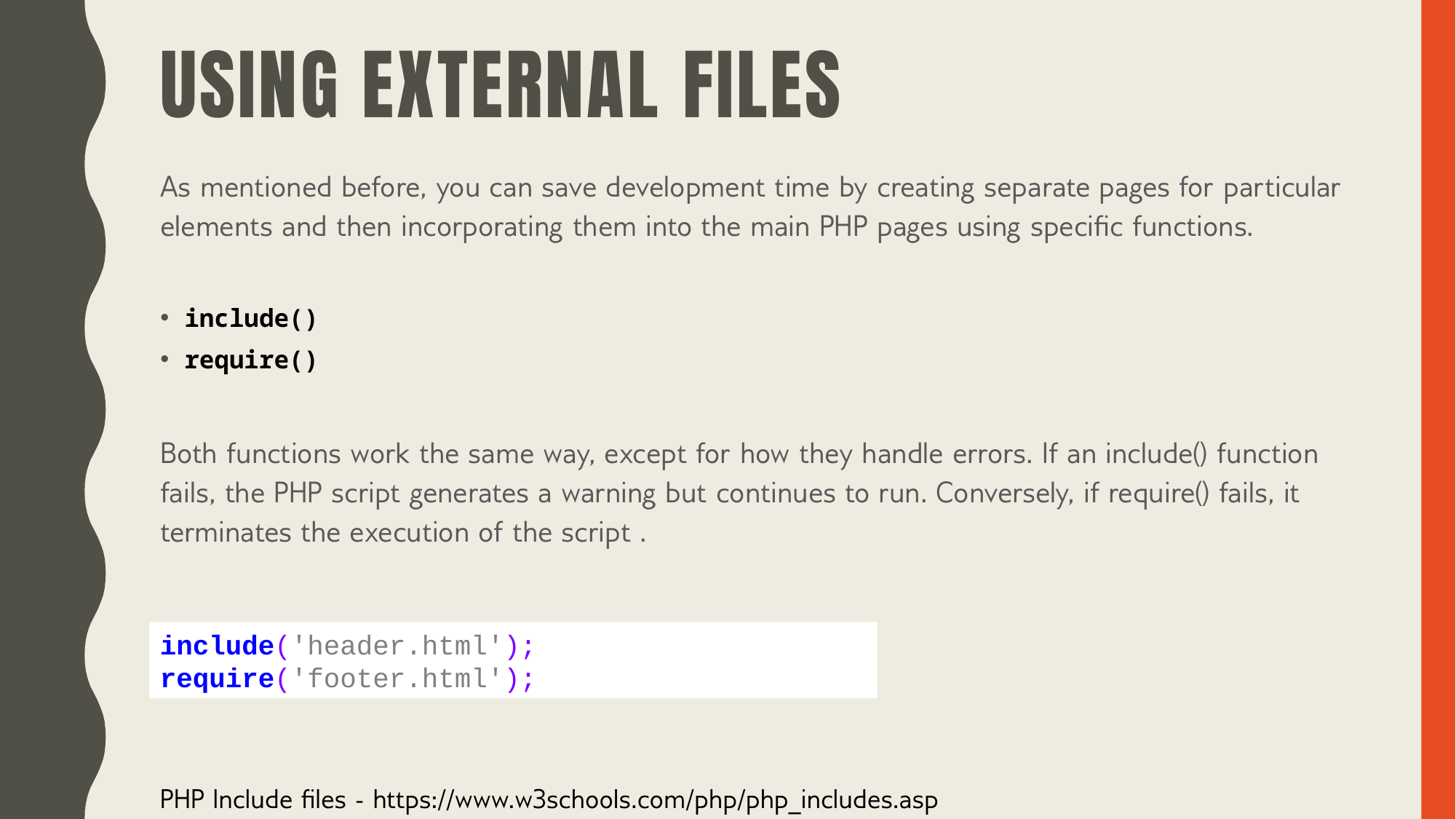

# Using External Files
As mentioned before, you can save development time by creating separate pages for particular elements and then incorporating them into the main PHP pages using specific functions.

include()
require()

Both functions work the same way, except for how they handle errors. If an include() function fails, the PHP script generates a warning but continues to run. Conversely, if require() fails, it terminates the execution of the script .
include('header.html');
require('footer.html');
PHP Include files - https://www.w3schools.com/php/php_includes.asp